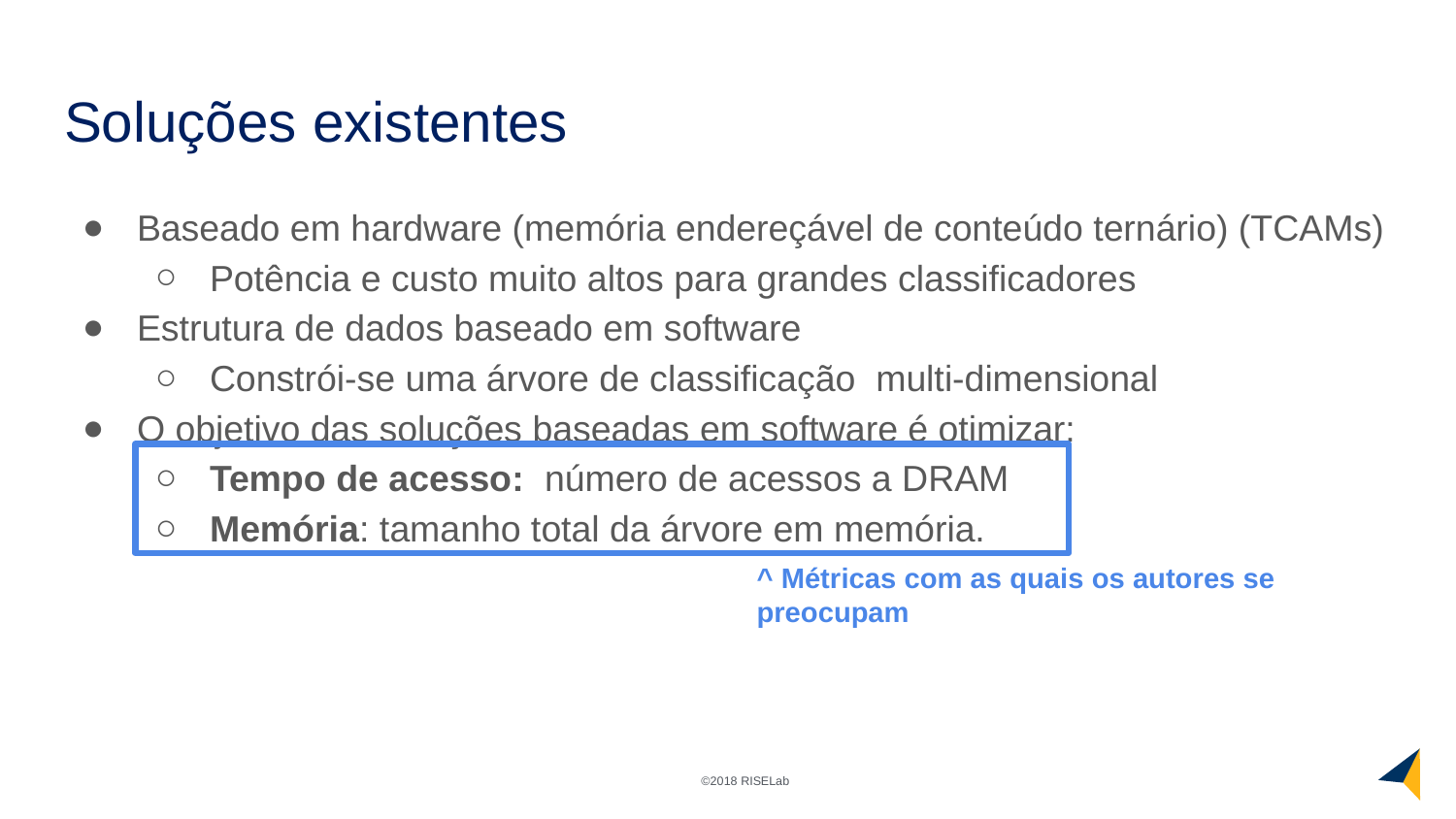

# Soluções existentes
Baseado em hardware (memória endereçável de conteúdo ternário) (TCAMs)
Potência e custo muito altos para grandes classificadores
Estrutura de dados baseado em software
Constrói-se uma árvore de classificação  multi-dimensional
O objetivo das soluções baseadas em software é otimizar:
Tempo de acesso:  número de acessos a DRAM
Memória: tamanho total da árvore em memória.

^ Métricas com as quais os autores se preocupam